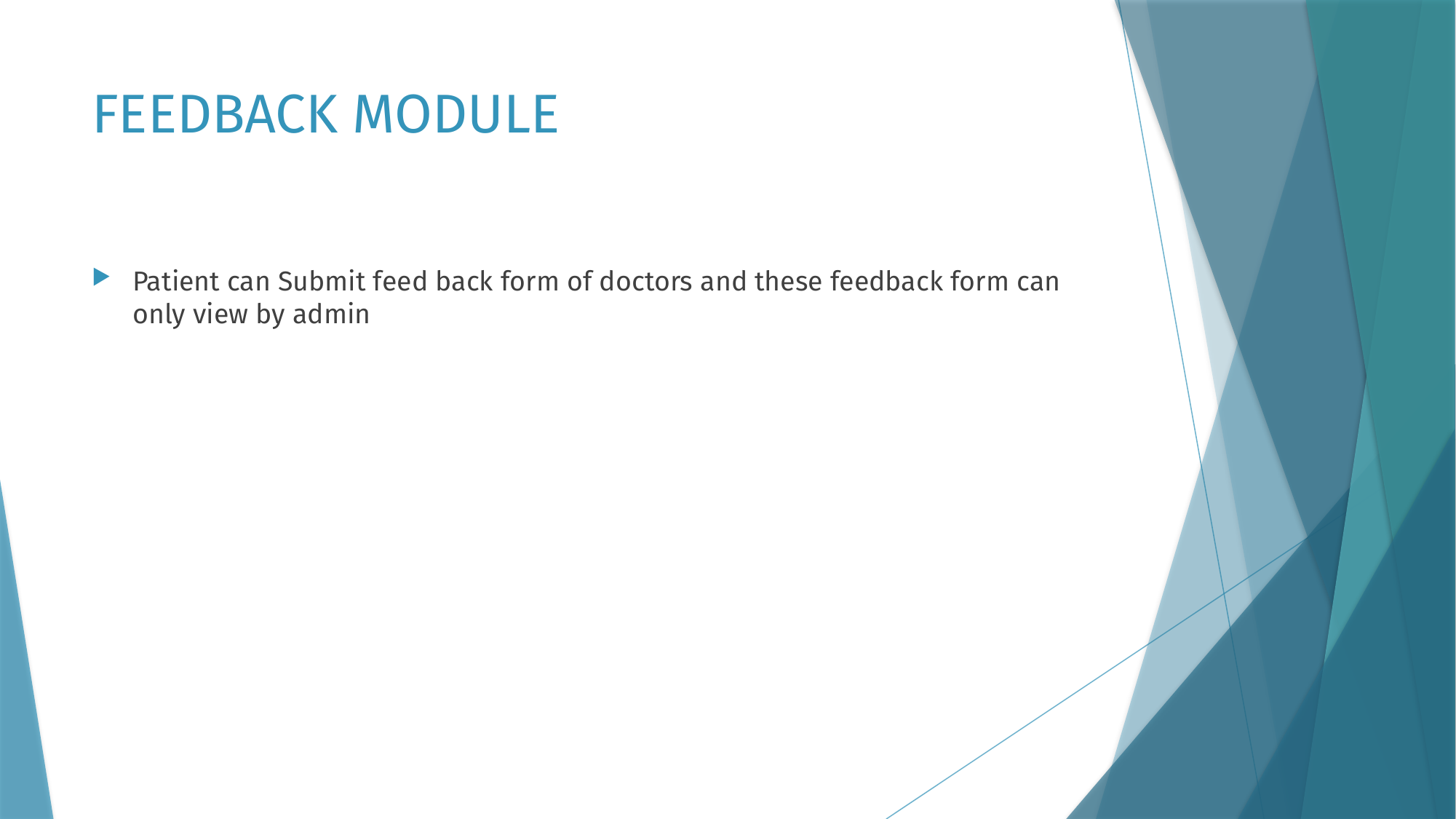

# FEEDBACK MODULE
Patient can Submit feed back form of doctors and these feedback form can only view by admin